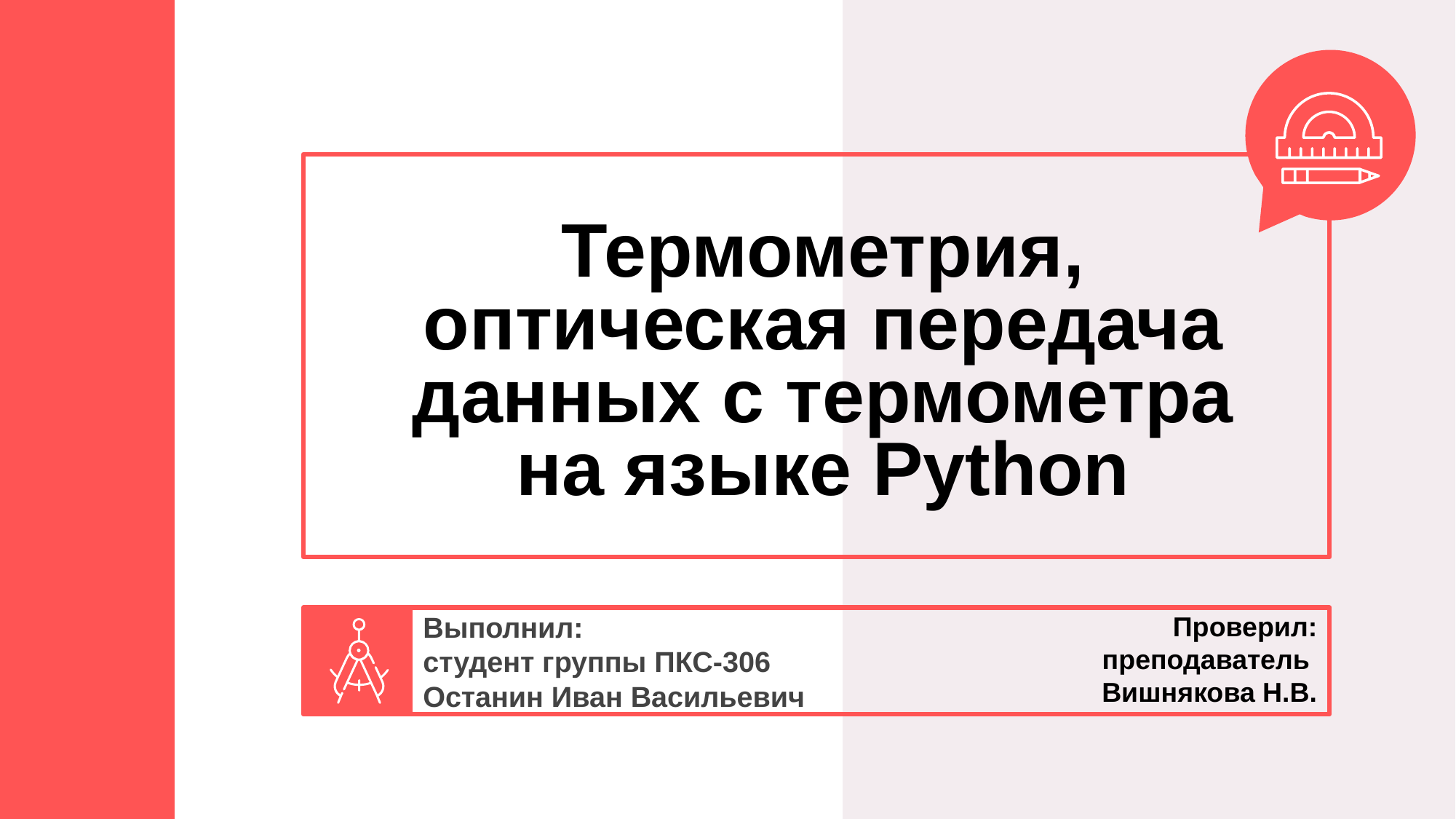

# Термометрия, оптическая передача данных с термометра на языке Python
Проверил: преподаватель
Вишнякова Н.В.

Выполнил:
студент группы ПКС-306
Останин Иван Васильевич